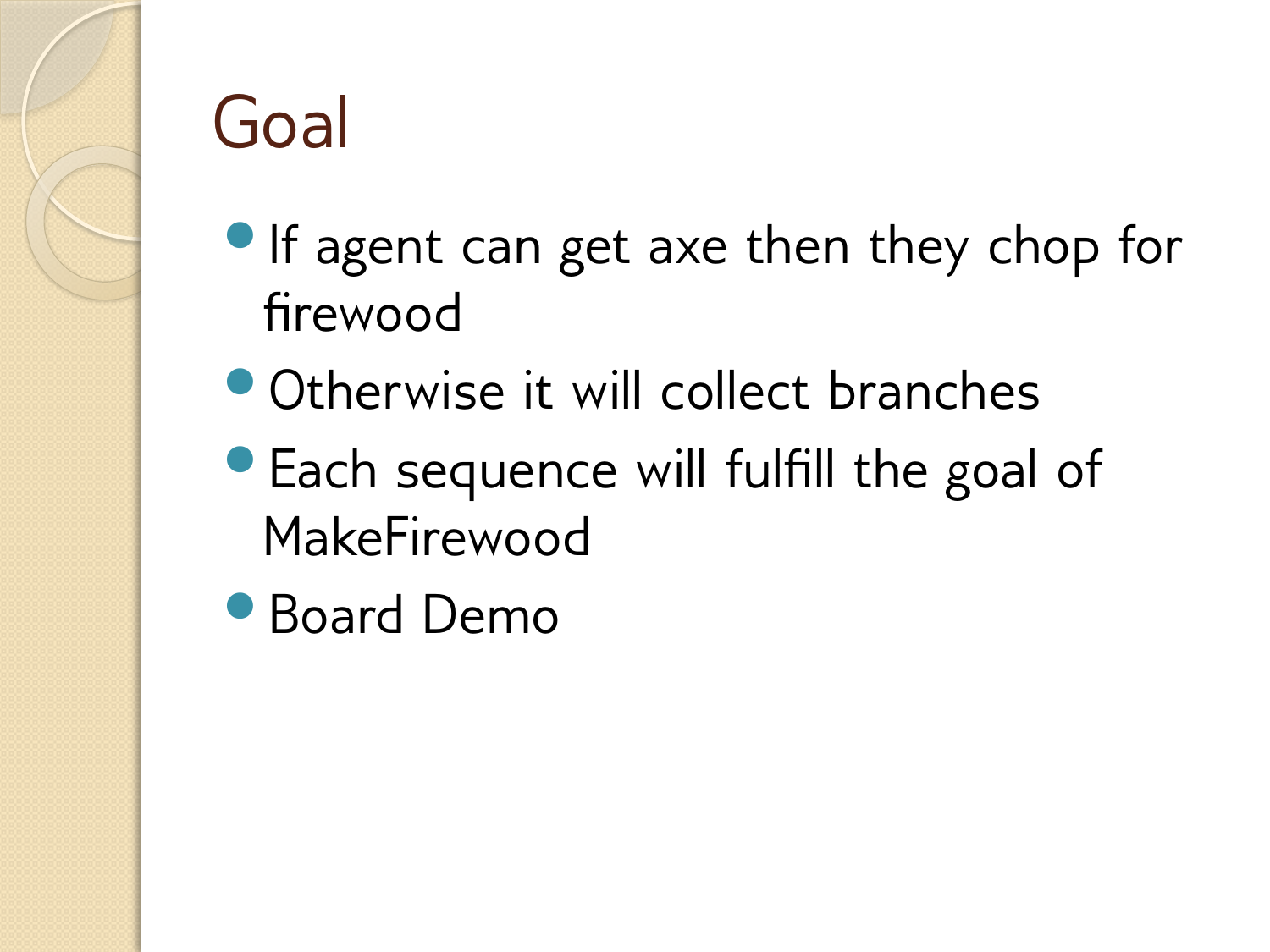

# Goal
If agent can get axe then they chop for firewood
Otherwise it will collect branches
Each sequence will fulfill the goal of MakeFirewood
Board Demo